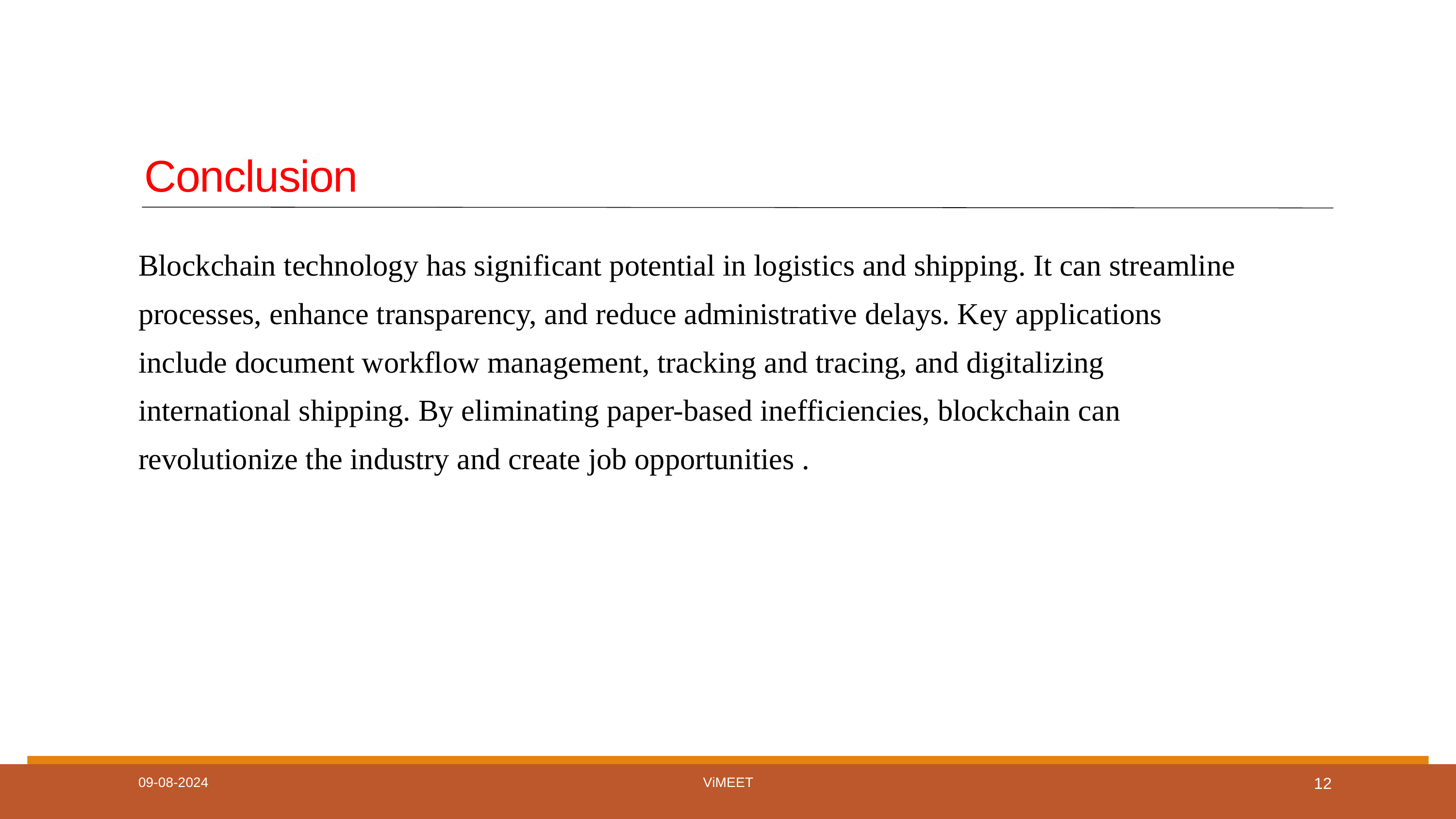

Conclusion

Blockchain technology has significant potential in logistics and shipping. It can streamline processes, enhance transparency, and reduce administrative delays. Key applications include document workflow management, tracking and tracing, and digitalizing international shipping. By eliminating paper-based inefficiencies, blockchain can revolutionize the industry and create job opportunities .

09-08-2024
ViMEET
12